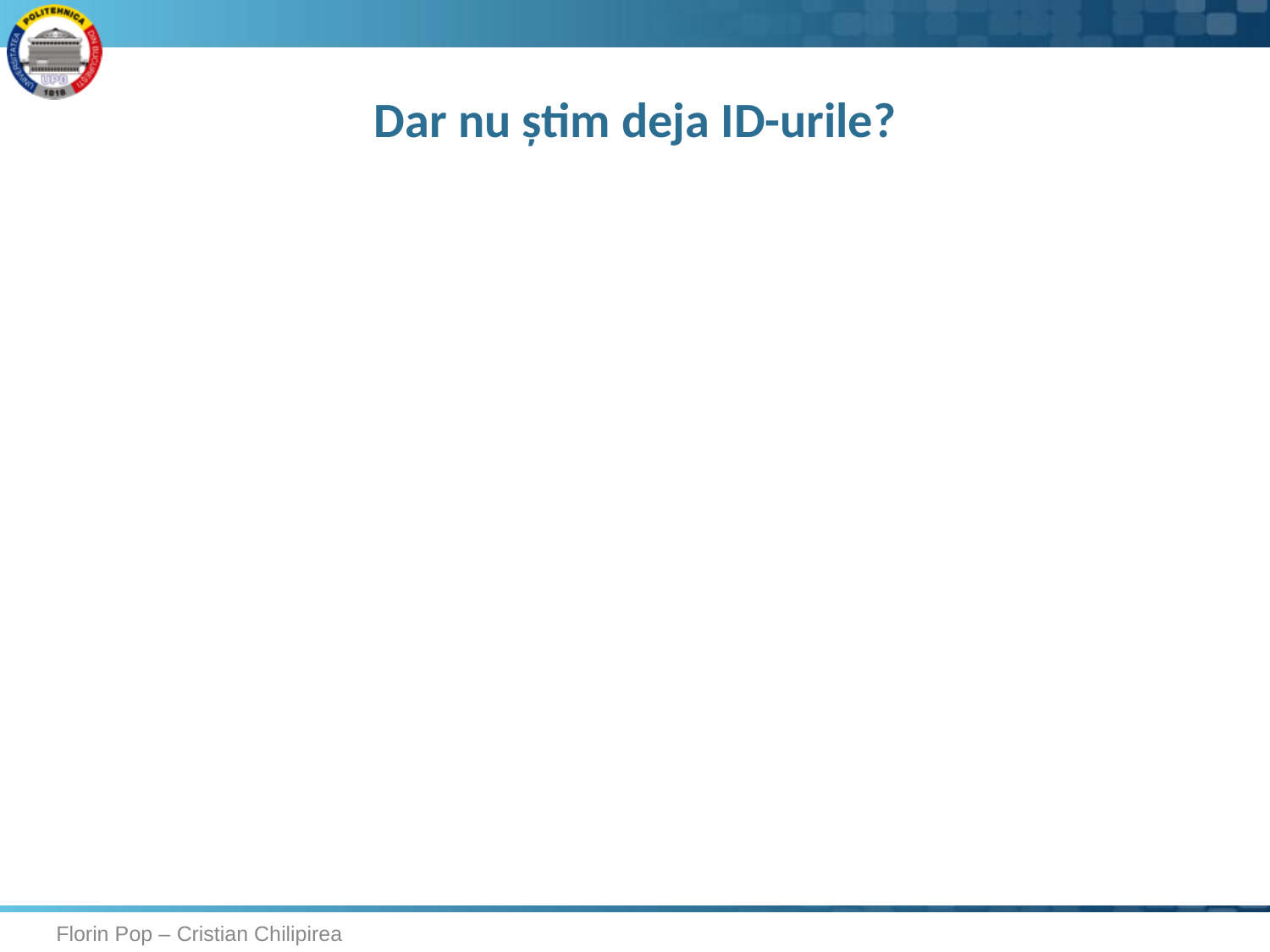

# Dar nu știm deja ID-urile?

Florin Pop – Cristian Chilipirea